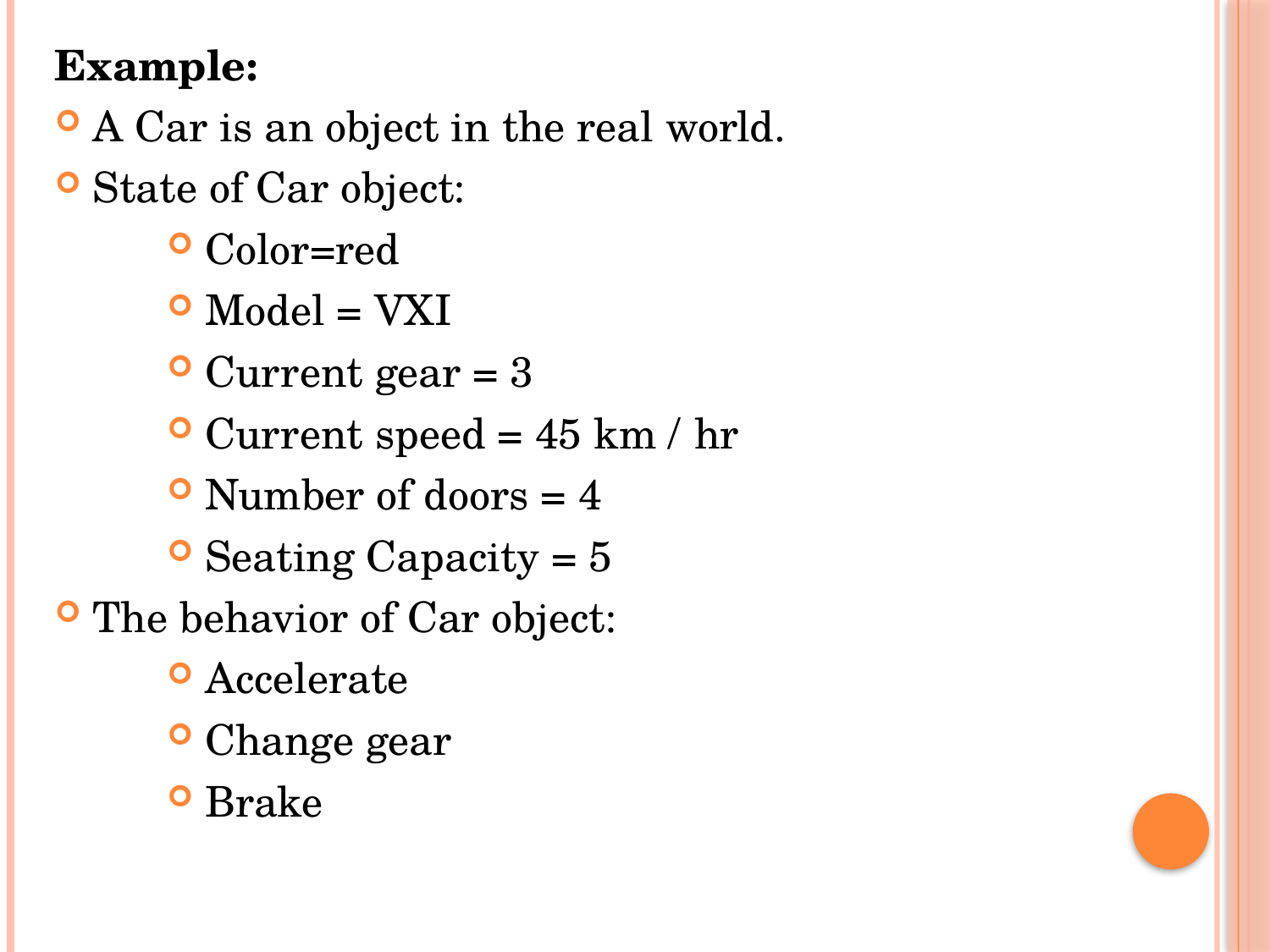

Example:
A Car is an object in the real world.
State of Car object:
Color=red
Model = VXI
Current gear = 3
Current speed = 45 km / hr
Number of doors = 4
Seating Capacity = 5
The behavior of Car object:
Accelerate
Change gear
Brake